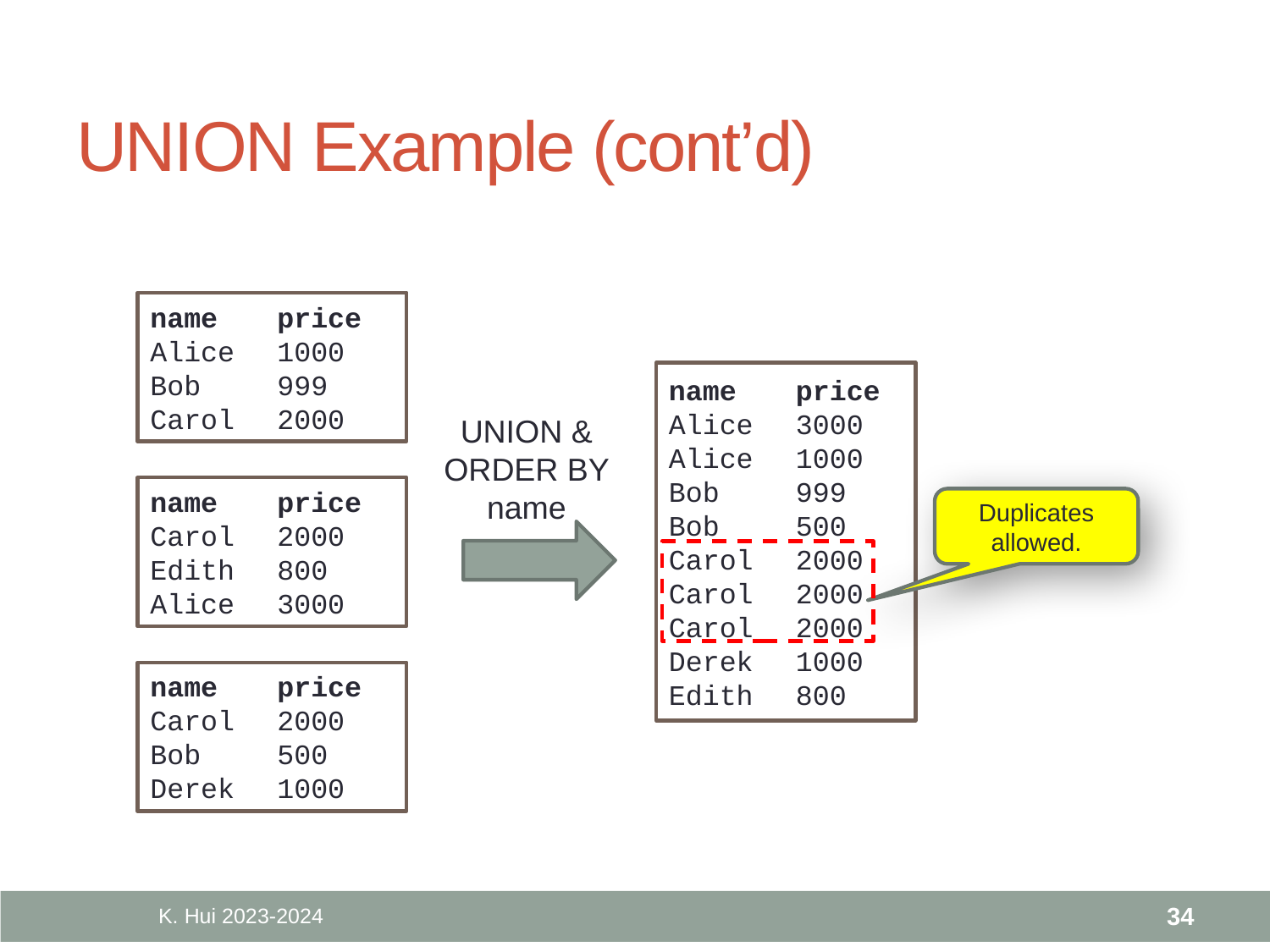

# UNION Example (cont’d)
name	price
Alice	1000
Bob	999
Carol	2000
name	price
Alice	3000
Alice	1000
Bob	999
Bob	500
Carol	2000
Carol	2000
Carol	2000
Derek	1000
Edith	800
UNION & ORDER BY name
name	price
Carol	2000
Edith	800
Alice	3000
Duplicates allowed.

name	price
Carol	2000
Bob	500
Derek	1000
K. Hui 2023-2024
34